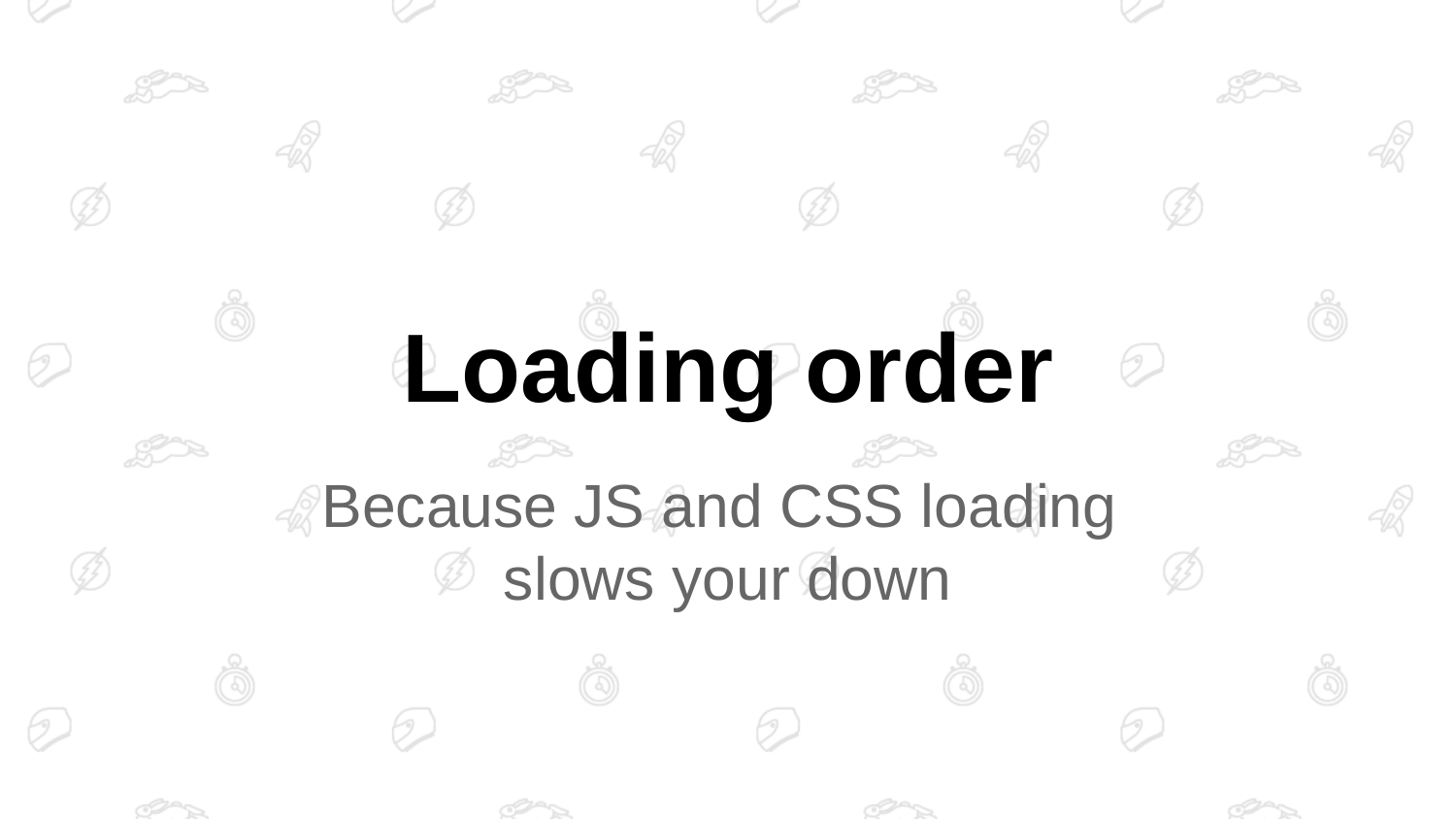

# Loading order
Because JS and CSS loading
slows your down